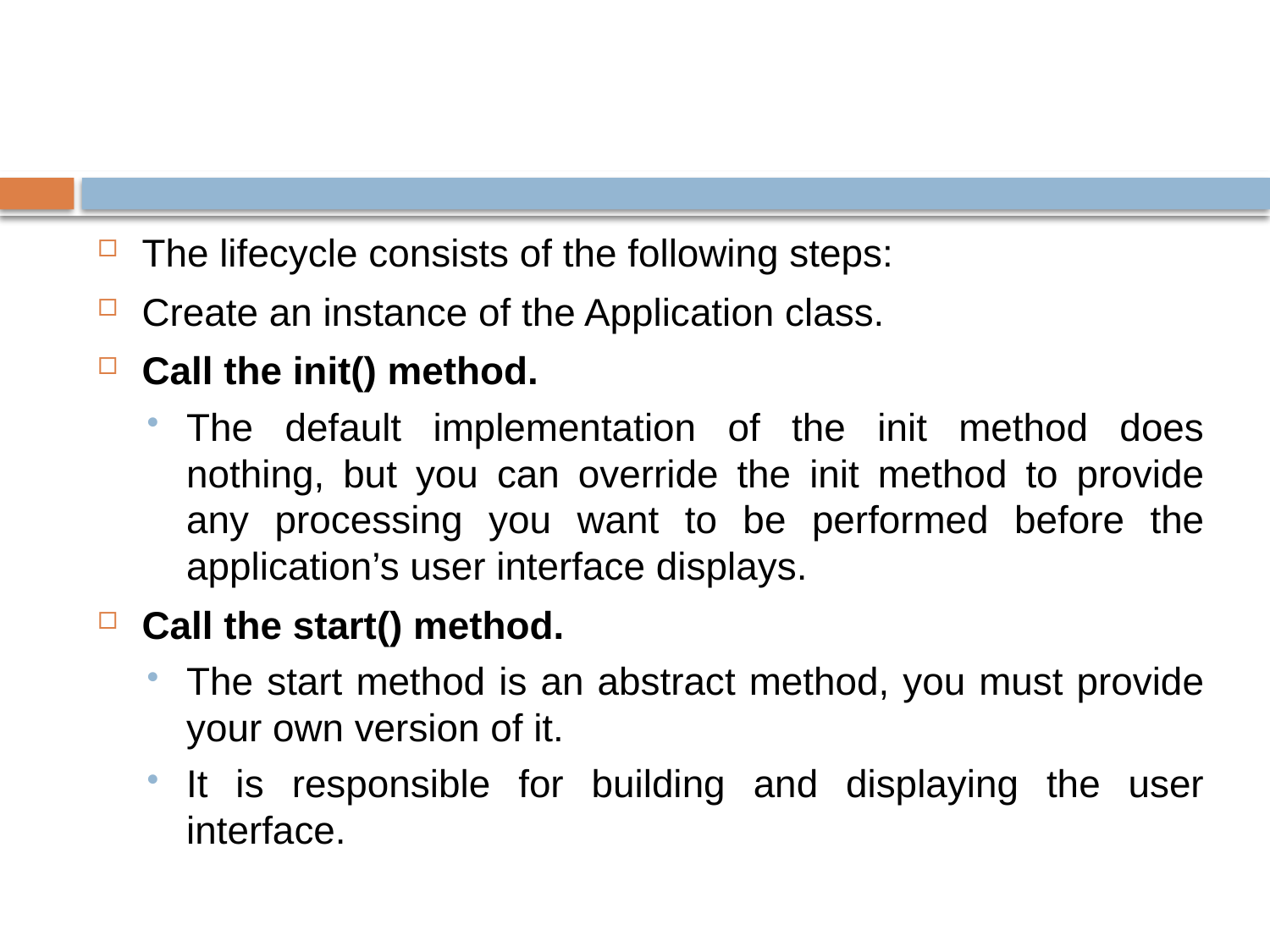

#
The lifecycle consists of the following steps:
Create an instance of the Application class.
Call the init() method.
The default implementation of the init method does nothing, but you can override the init method to provide any processing you want to be performed before the application’s user interface displays.
Call the start() method.
The start method is an abstract method, you must provide your own version of it.
It is responsible for building and displaying the user interface.